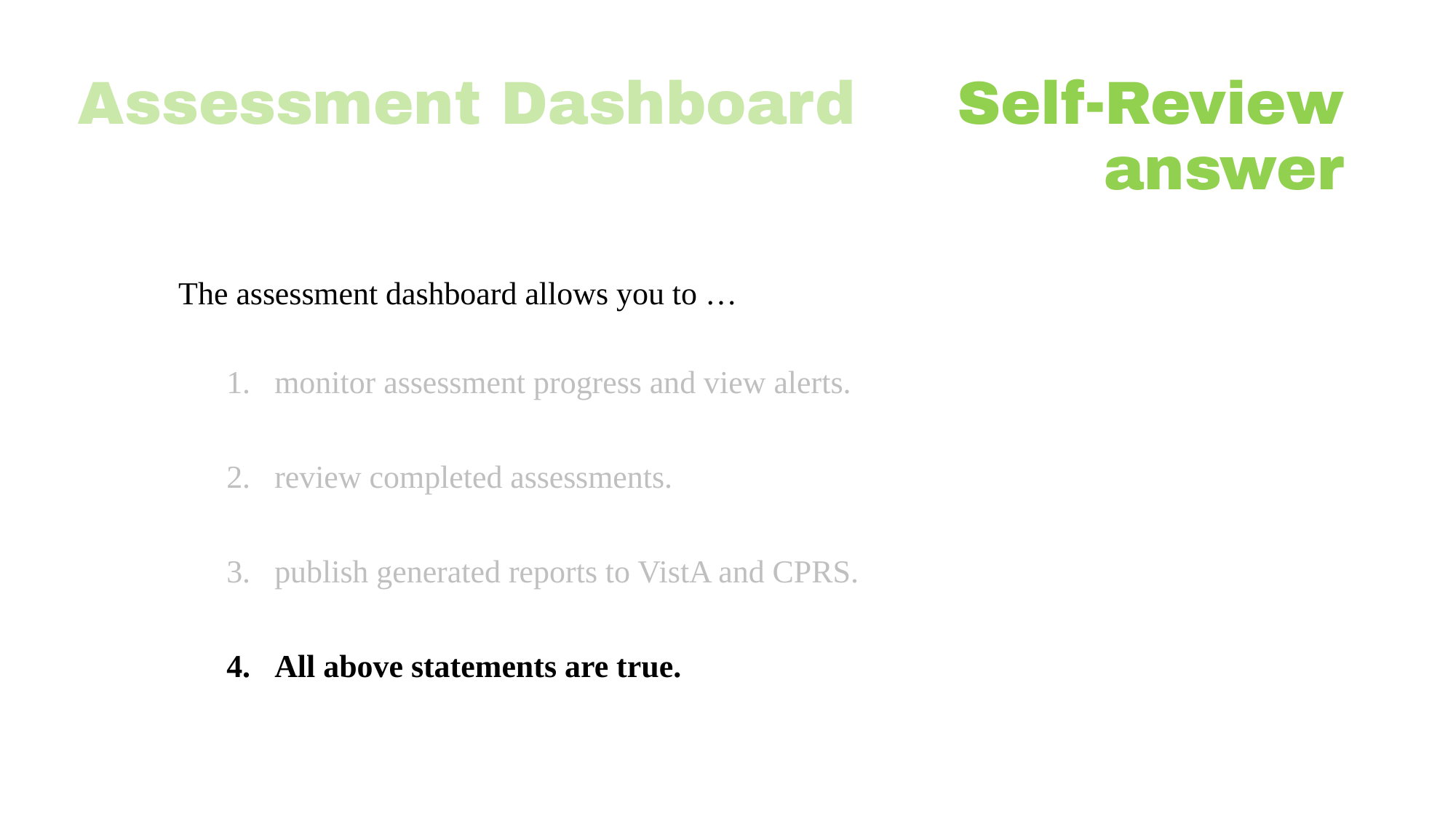

# Assessment Dashboard     Self-Review answer

The assessment dashboard allows you to …

monitor assessment progress and view alerts.

review completed assessments.

publish generated reports to VistA and CPRS.

All above statements are true.